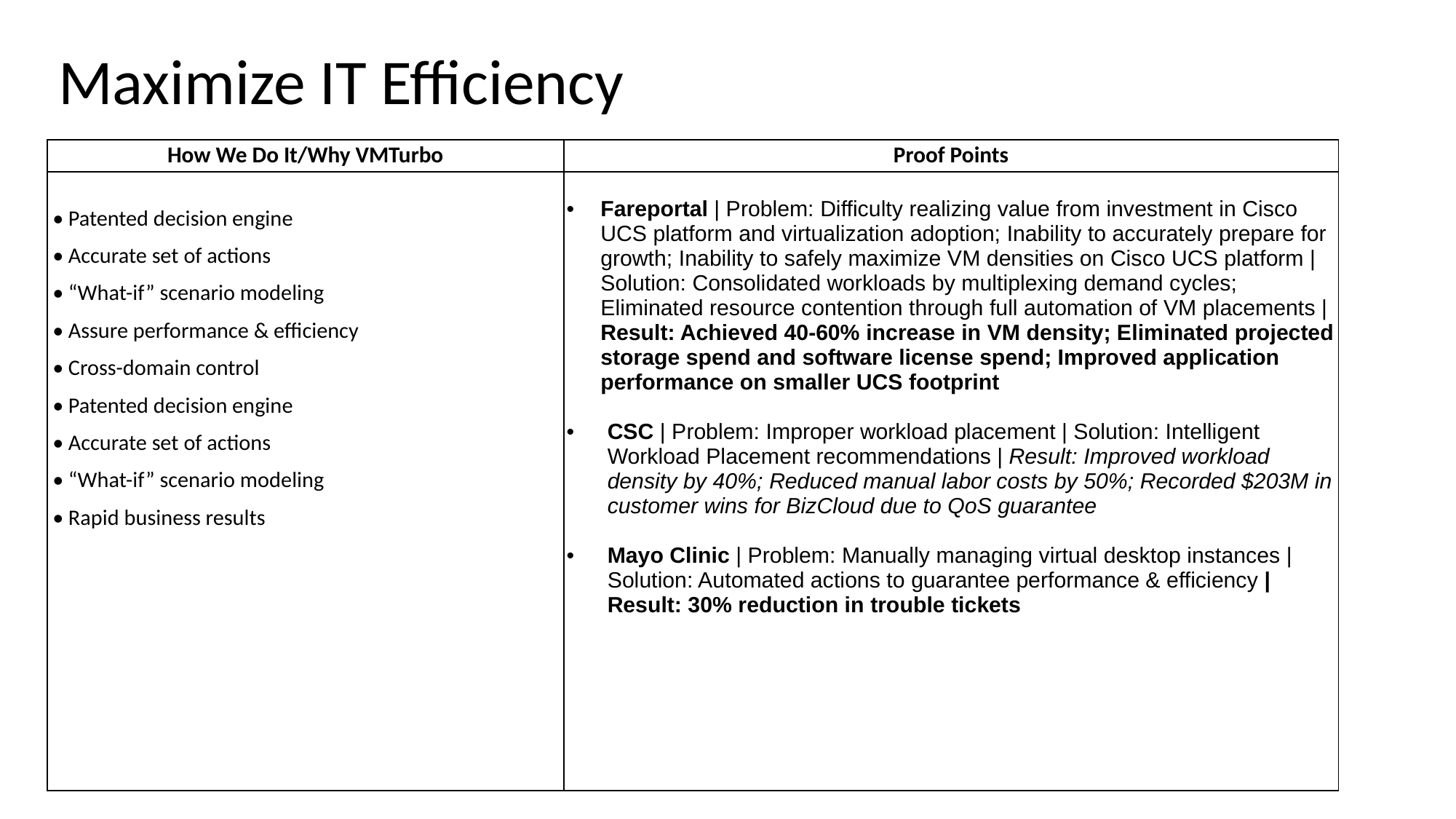

# Maximize IT Efficiency
| How We Do It/Why VMTurbo | Proof Points |
| --- | --- |
| • Patented decision engine • Accurate set of actions • “What-if” scenario modeling • Assure performance & efficiency • Cross-domain control • Patented decision engine • Accurate set of actions • “What-if” scenario modeling • Rapid business results | Fareportal | Problem: Difficulty realizing value from investment in Cisco UCS platform and virtualization adoption; Inability to accurately prepare for growth; Inability to safely maximize VM densities on Cisco UCS platform | Solution: Consolidated workloads by multiplexing demand cycles; Eliminated resource contention through full automation of VM placements | Result: Achieved 40-60% increase in VM density; Eliminated projected storage spend and software license spend; Improved application performance on smaller UCS footprint CSC | Problem: Improper workload placement | Solution: Intelligent Workload Placement recommendations | Result: Improved workload density by 40%; Reduced manual labor costs by 50%; Recorded $203M in customer wins for BizCloud due to QoS guarantee Mayo Clinic | Problem: Manually managing virtual desktop instances | Solution: Automated actions to guarantee performance & efficiency | Result: 30% reduction in trouble tickets |